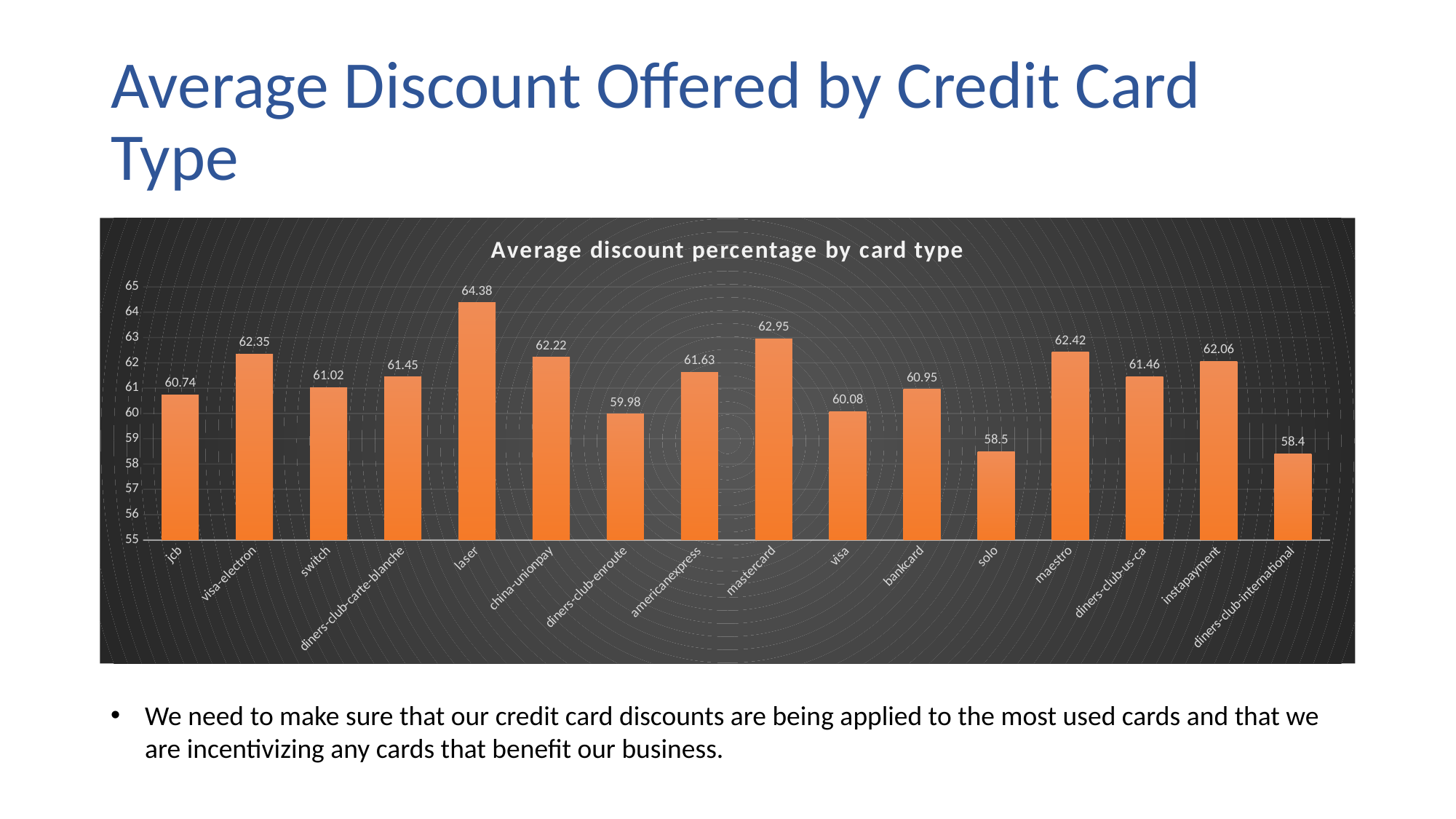

# Average Discount Offered by Credit Card Type

### Chart: Average discount percentage by card type

| Category | average_discount_percentage |
|---|---|
| jcb | 60.74 |
| visa-electron | 62.35 |
| switch | 61.02 |
| diners-club-carte-blanche | 61.45 |
| laser | 64.38 |
| china-unionpay | 62.22 |
| diners-club-enroute | 59.98 |
| americanexpress | 61.63 |
| mastercard | 62.95 |
| visa | 60.08 |
| bankcard | 60.95 |
| solo | 58.5 |
| maestro | 62.42 |
| diners-club-us-ca | 61.46 |
| instapayment | 62.06 |
| diners-club-international | 58.4 |
We need to make sure that our credit card discounts are being applied to the most used cards and that we are incentivizing any cards that benefit our business.